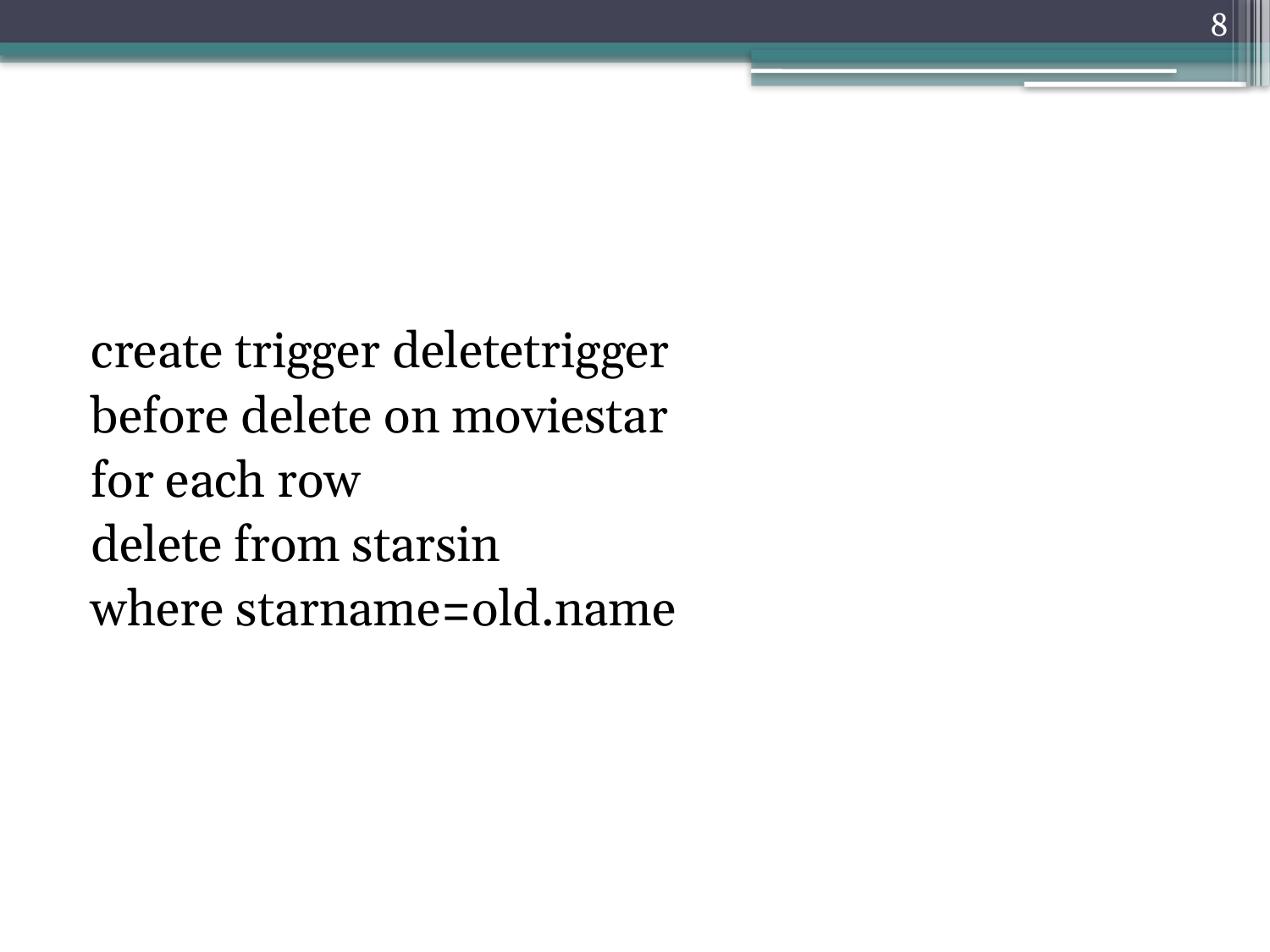

8

#
create trigger deletetrigger
before delete on moviestar
for each row
delete from starsin
where starname=old.name